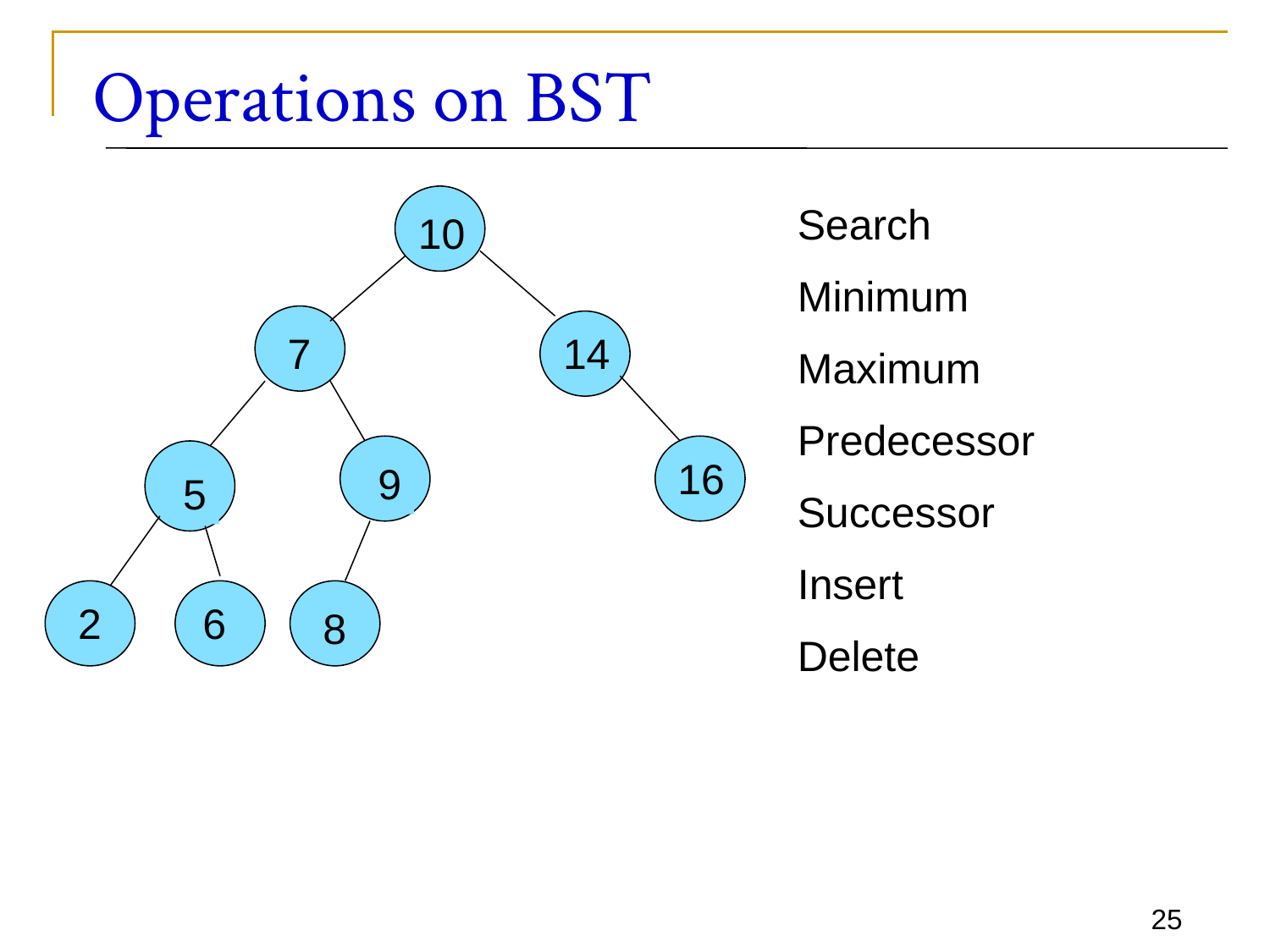

# Operations on BST

10

7
14

16
9
5

2
6
8
Search
Minimum
Maximum
Predecessor
Successor
Insert
Delete